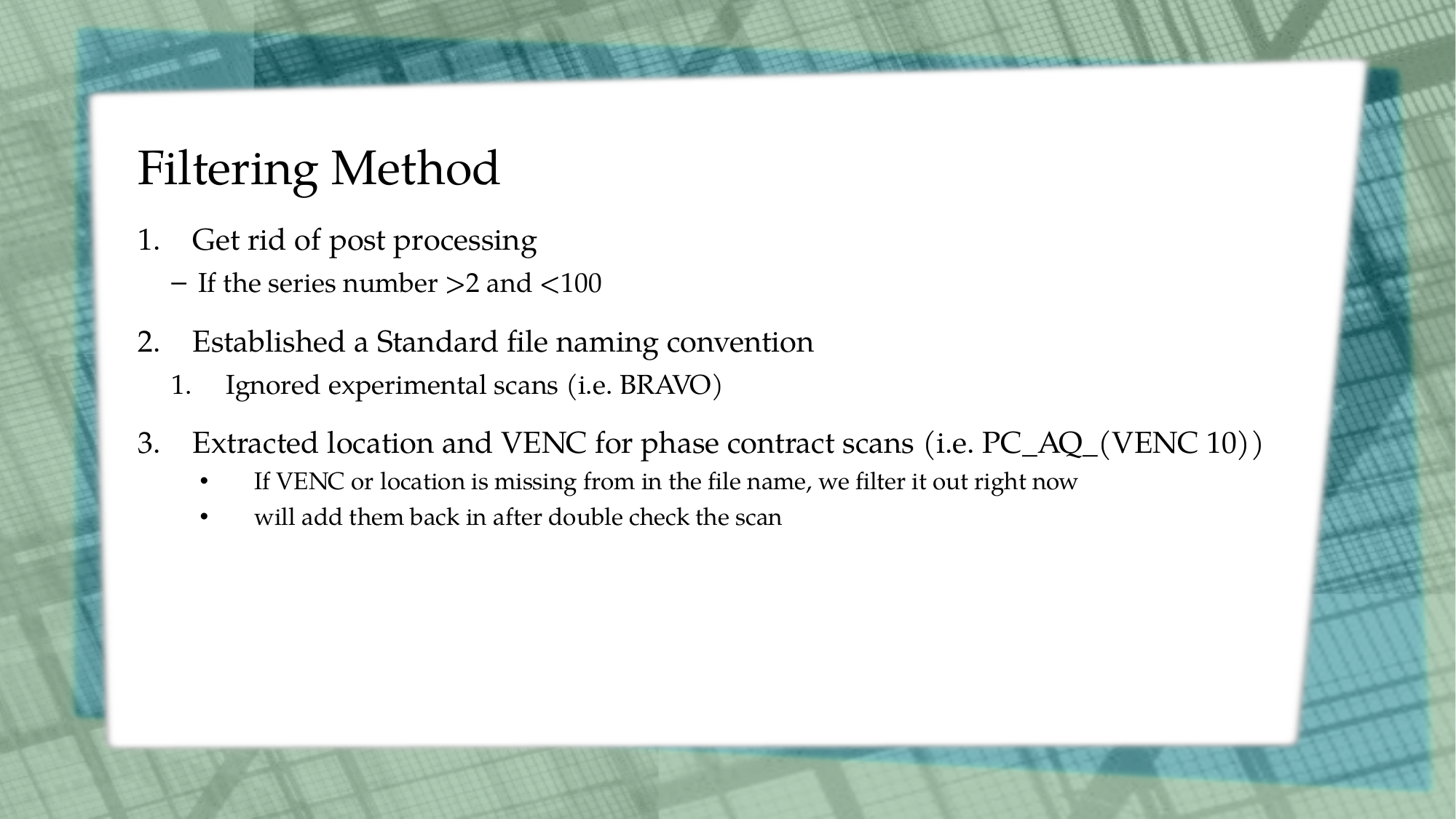

# Filtering Method
Get rid of post processing
If the series number >2 and <100
Established a Standard file naming convention
Ignored experimental scans (i.e. BRAVO)
Extracted location and VENC for phase contract scans (i.e. PC_AQ_(VENC 10))
If VENC or location is missing from in the file name, we filter it out right now
will add them back in after double check the scan